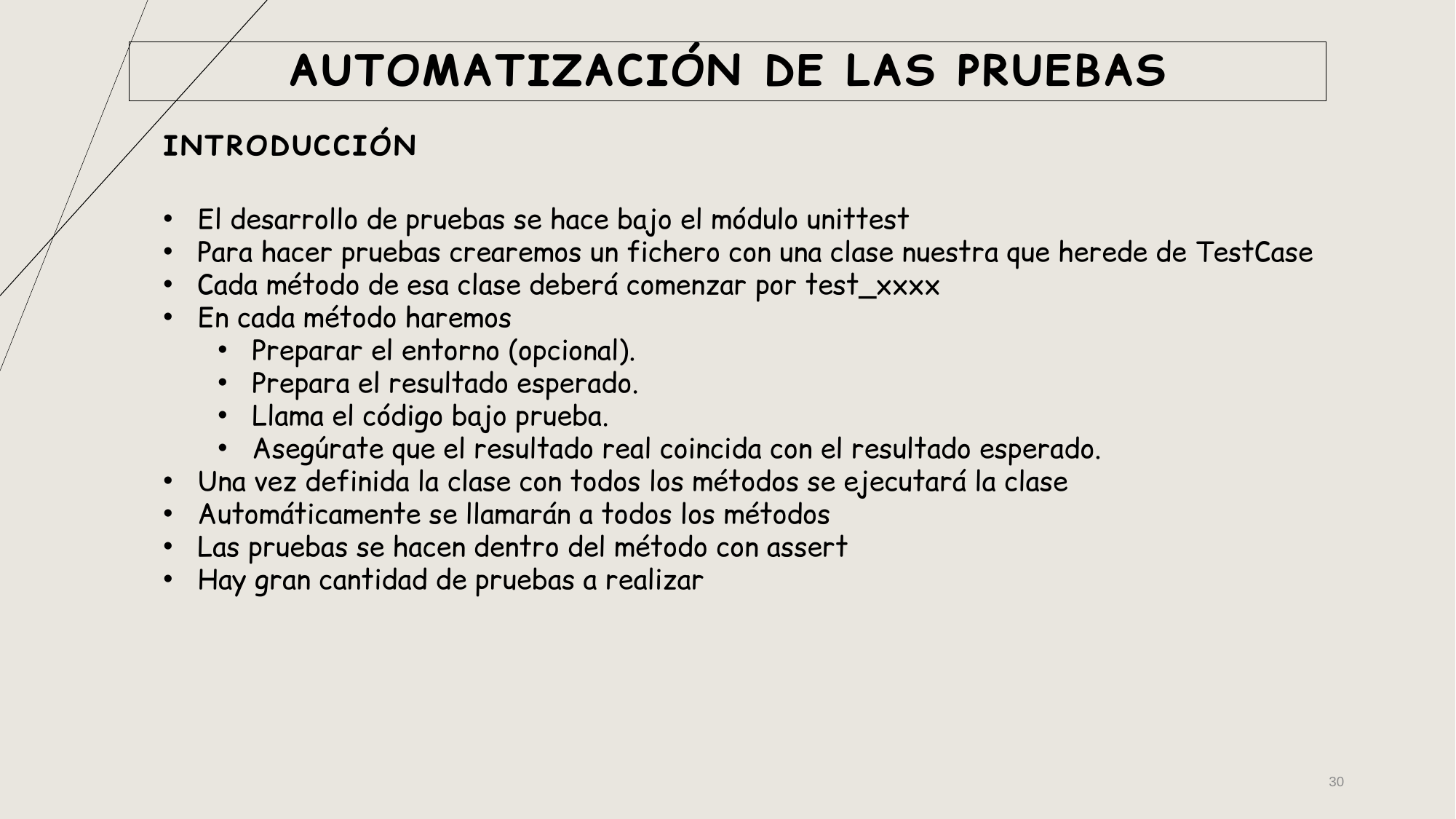

# Automatización de las pruebas
Introducción
El desarrollo de pruebas se hace bajo el módulo unittest
Para hacer pruebas crearemos un fichero con una clase nuestra que herede de TestCase
Cada método de esa clase deberá comenzar por test_xxxx
En cada método haremos
Preparar el entorno (opcional).
Prepara el resultado esperado.
Llama el código bajo prueba.
Asegúrate que el resultado real coincida con el resultado esperado.
Una vez definida la clase con todos los métodos se ejecutará la clase
Automáticamente se llamarán a todos los métodos
Las pruebas se hacen dentro del método con assert
Hay gran cantidad de pruebas a realizar

30